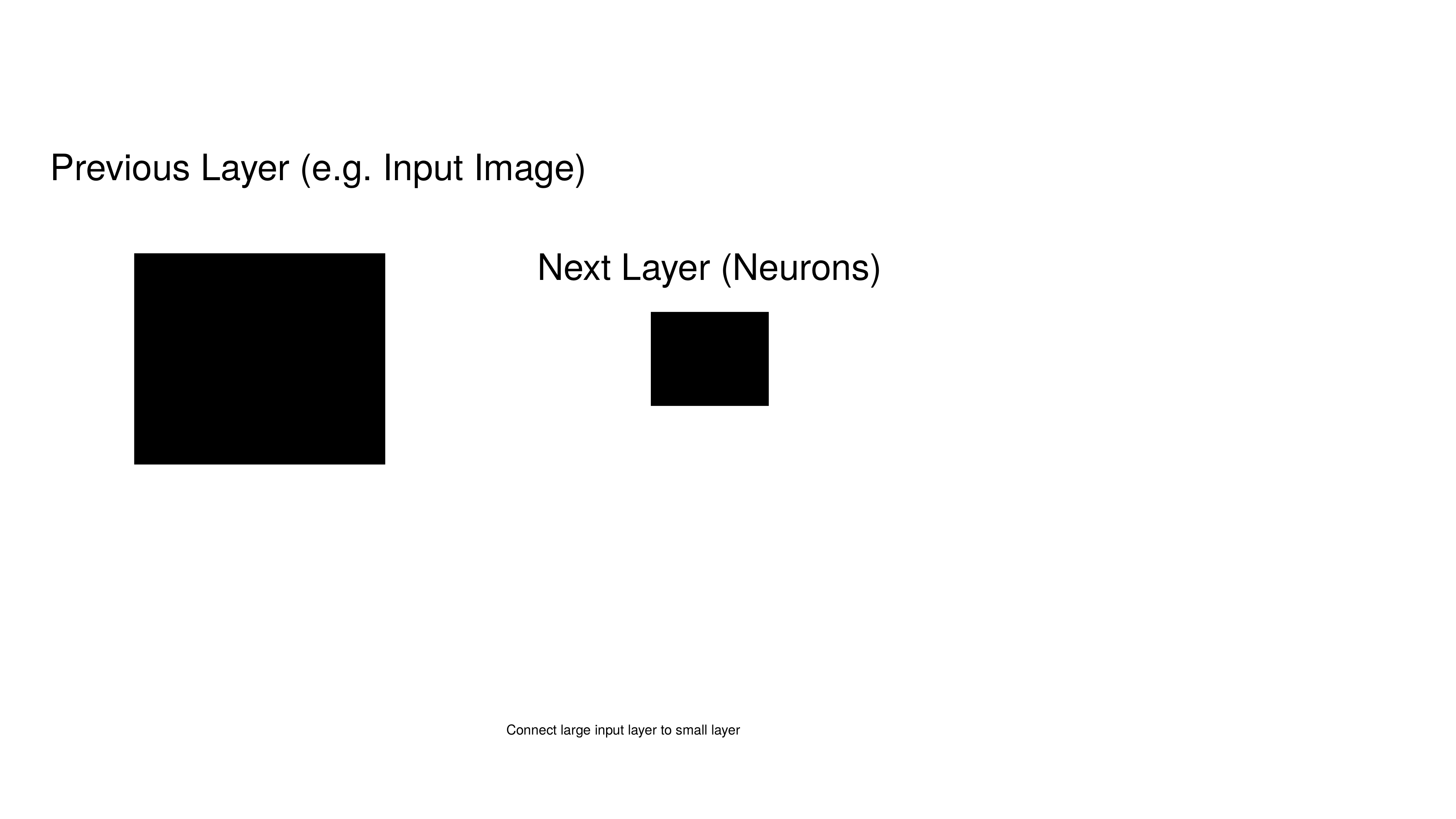

Previous Layer (e.g. Input Image)
Next Layer (Neurons)

Connect large input layer to small layer